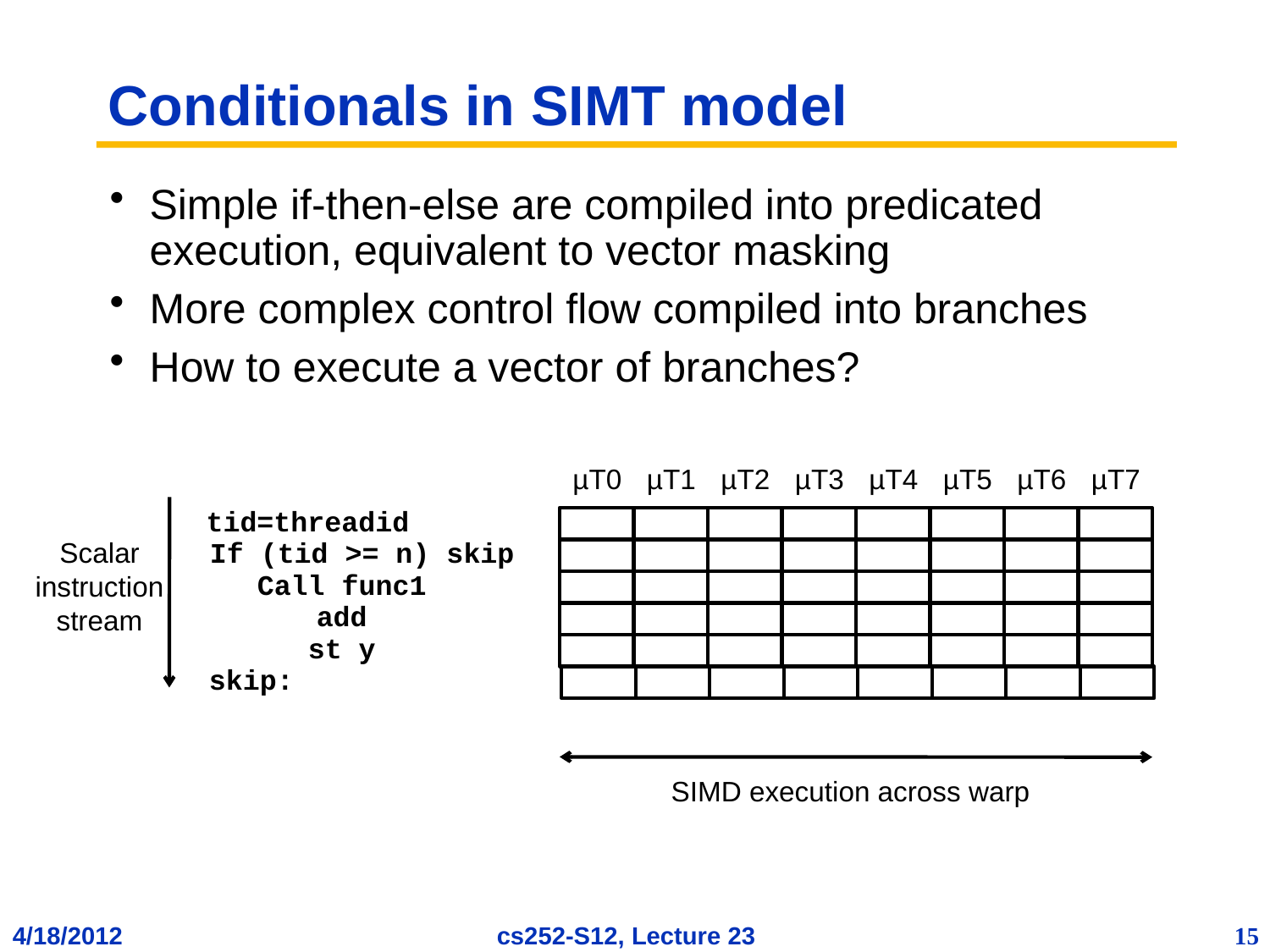

# Conditionals in SIMT model
Simple if-then-else are compiled into predicated execution, equivalent to vector masking
More complex control flow compiled into branches
How to execute a vector of branches?
µT0
µT1
µT2
µT3
µT4
µT5
µT6
µT7
tid=threadid

Scalar instruction stream
If (tid >= n) skip

Call func1

add

st y

skip:

SIMD execution across warp